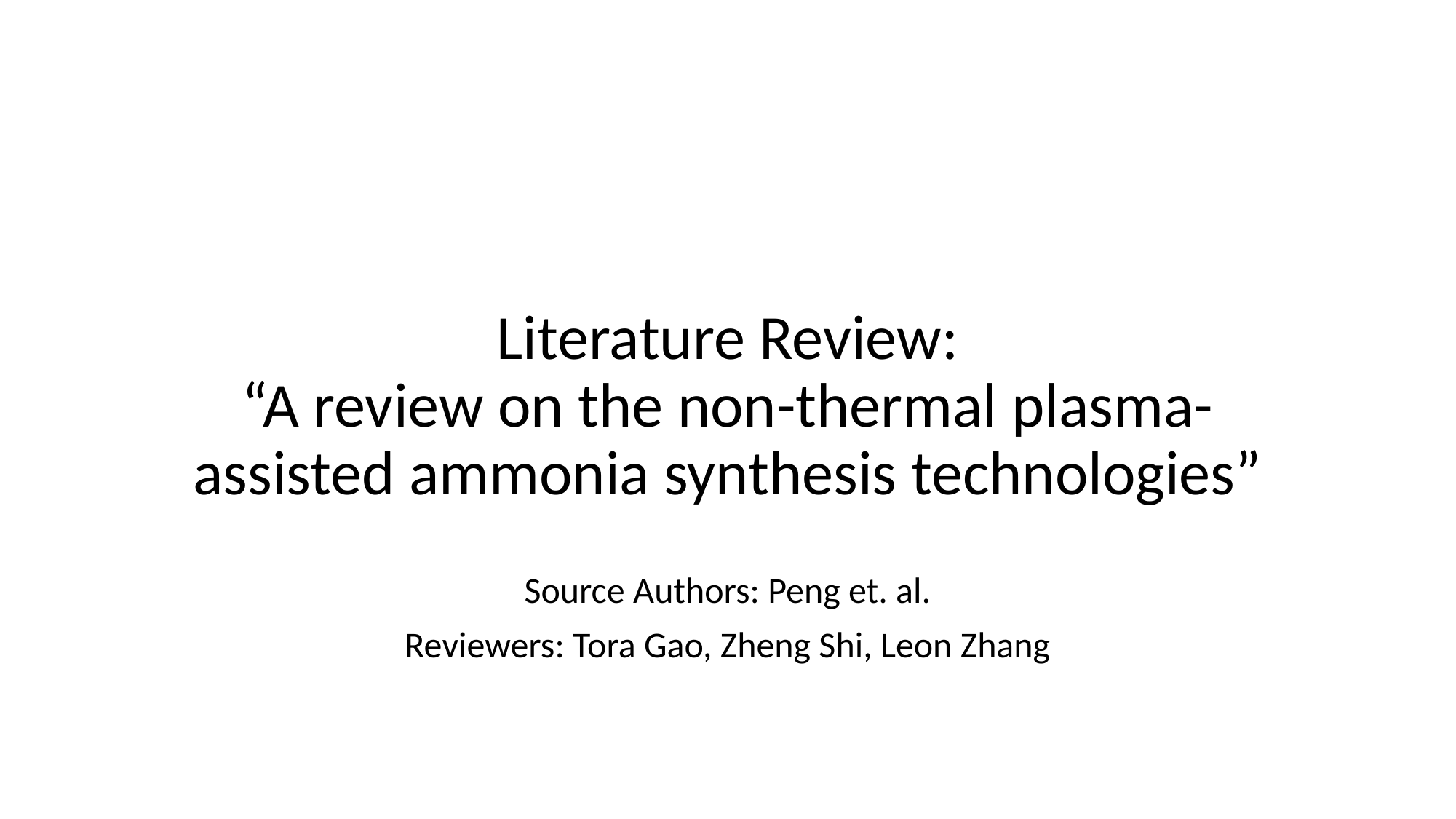

# Literature Review: “A review on the non-thermal plasma-assisted ammonia synthesis technologies”
Source Authors: Peng et. al.
Reviewers: Tora Gao, Zheng Shi, Leon Zhang